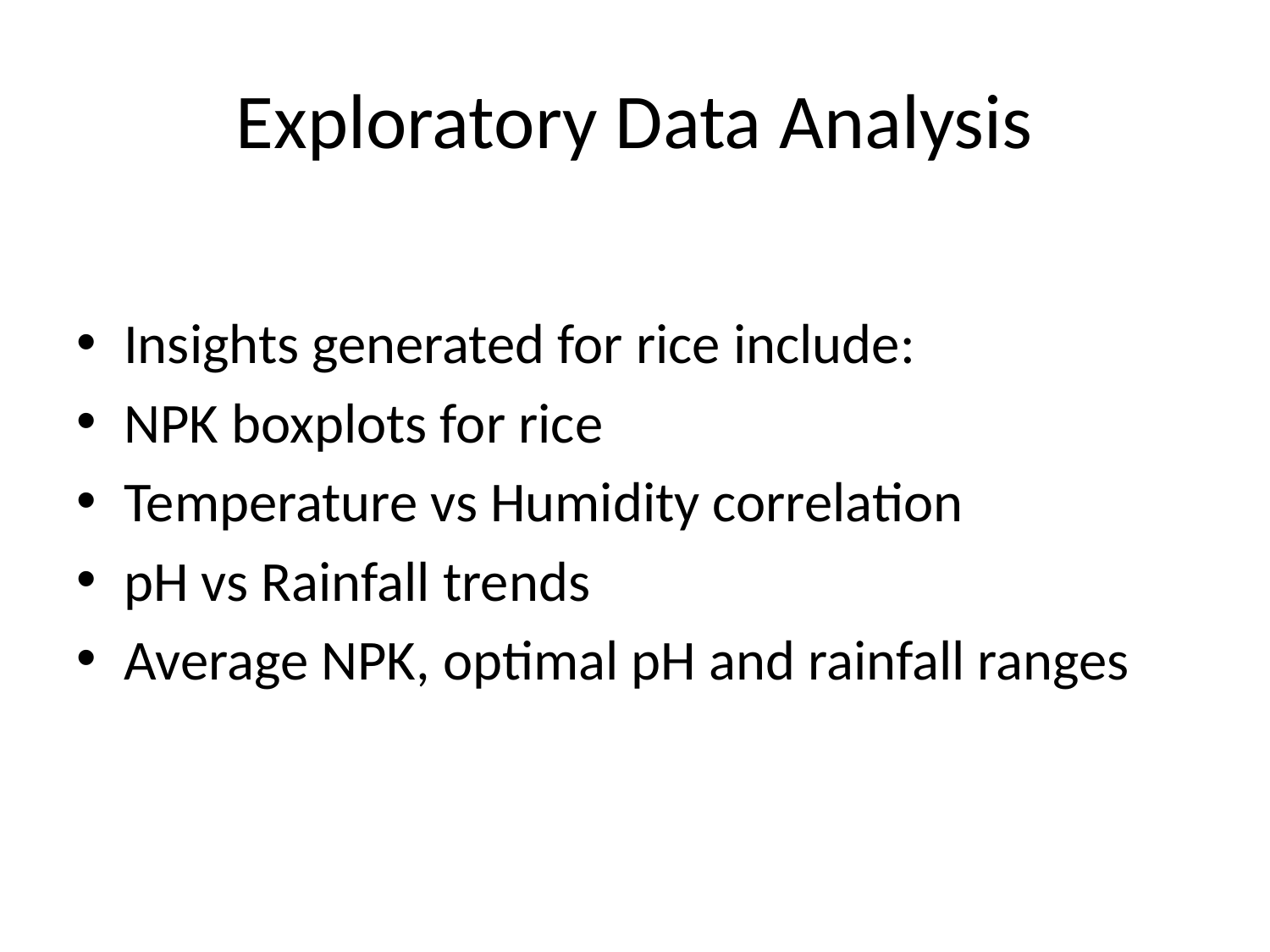

# Exploratory Data Analysis

Insights generated for rice include:
NPK boxplots for rice
Temperature vs Humidity correlation
pH vs Rainfall trends
Average NPK, optimal pH and rainfall ranges